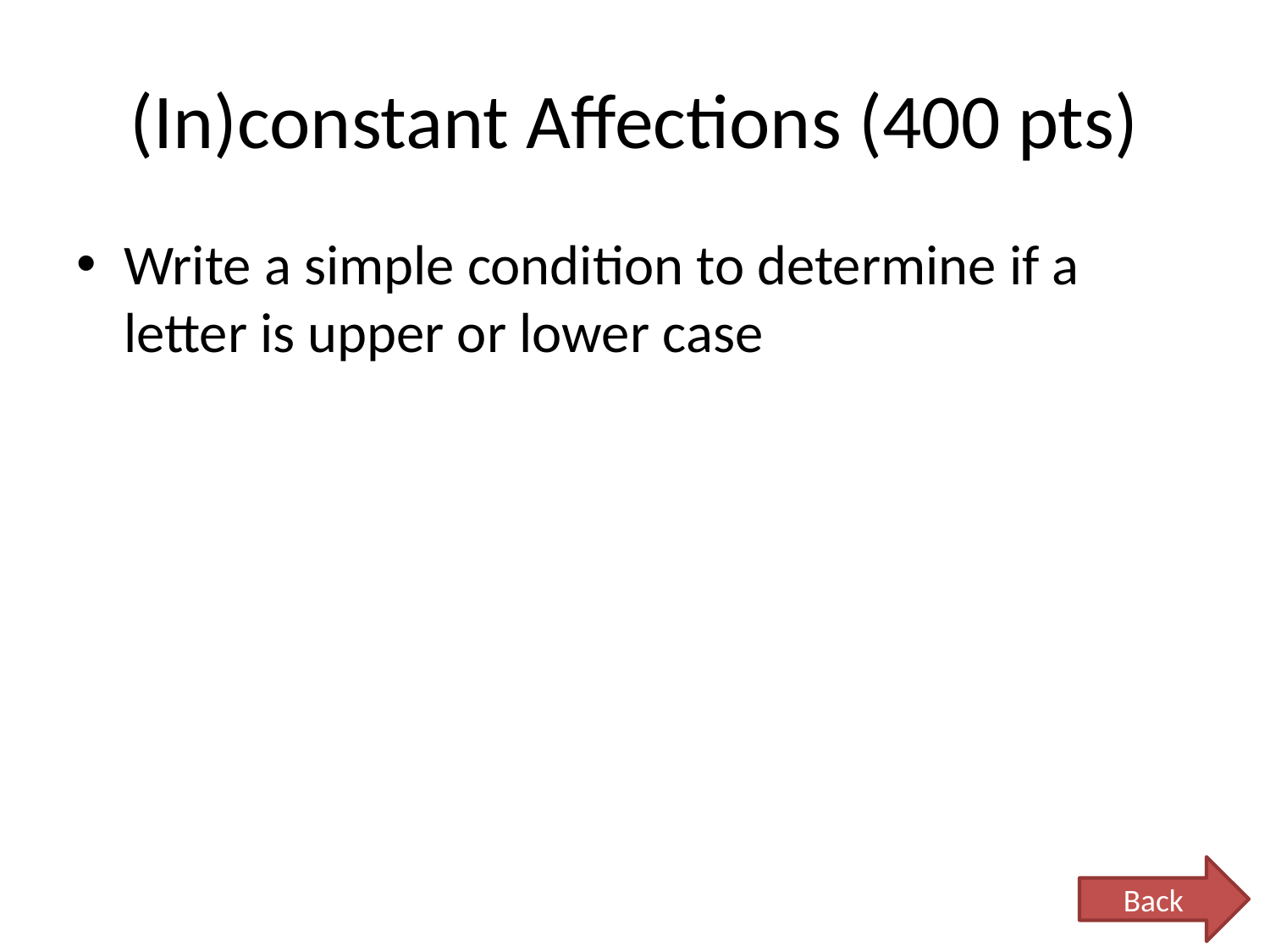

# (In)constant Affections (400 pts)
Write a simple condition to determine if a letter is upper or lower case

Back